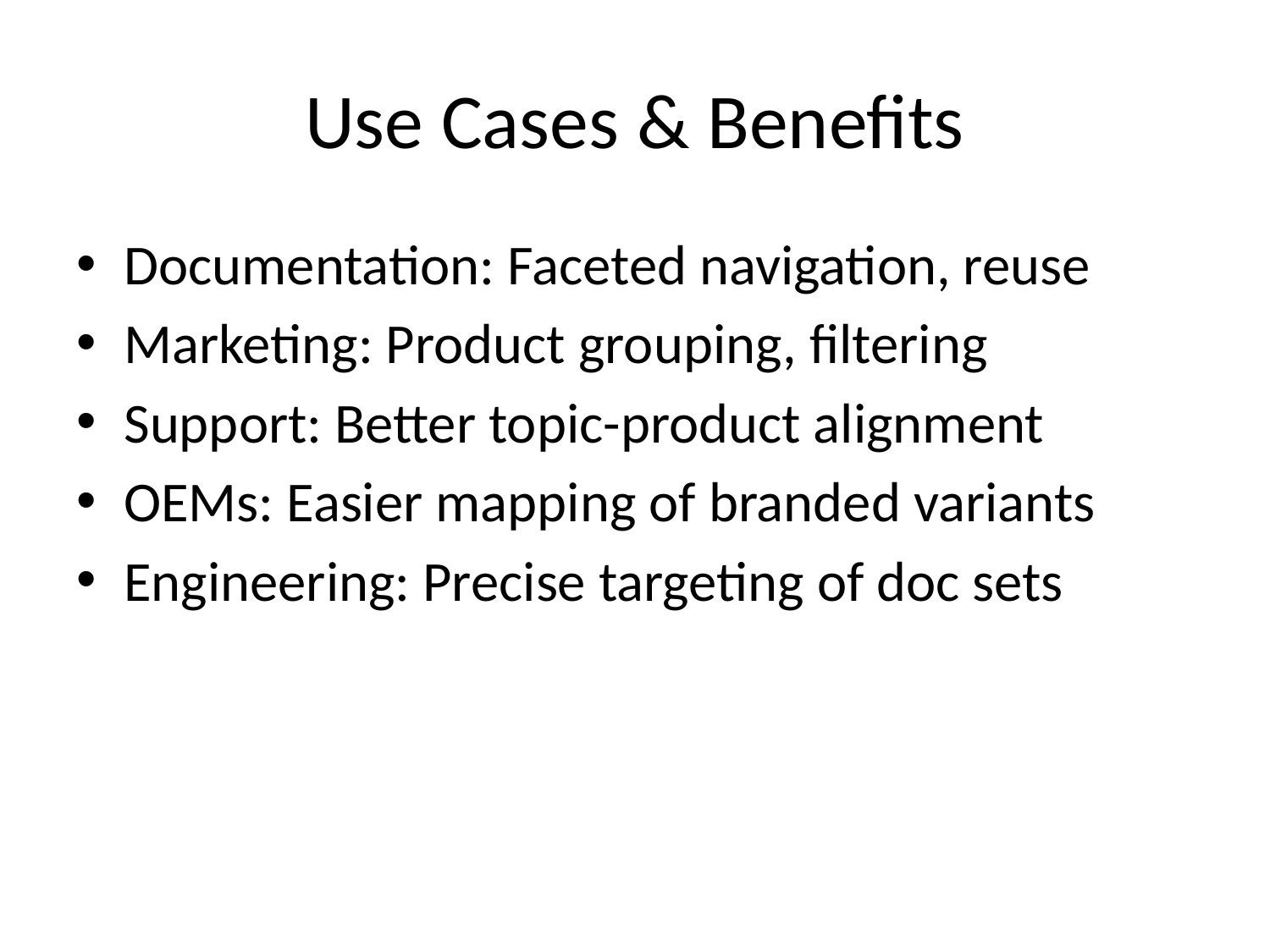

# Use Cases & Benefits
Documentation: Faceted navigation, reuse
Marketing: Product grouping, filtering
Support: Better topic-product alignment
OEMs: Easier mapping of branded variants
Engineering: Precise targeting of doc sets